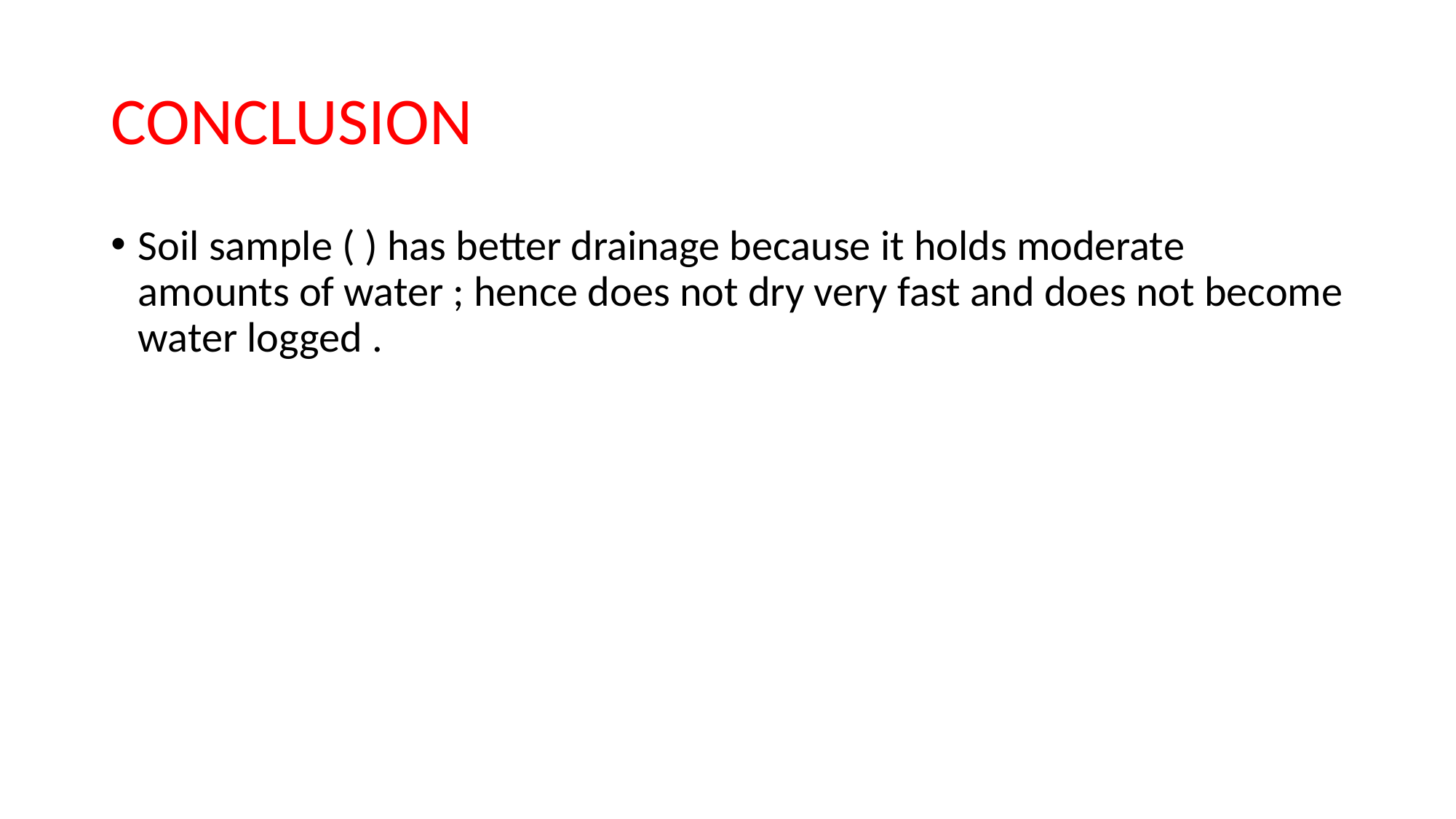

# CONCLUSION
Soil sample ( ) has better drainage because it holds moderate amounts of water ; hence does not dry very fast and does not become water logged .